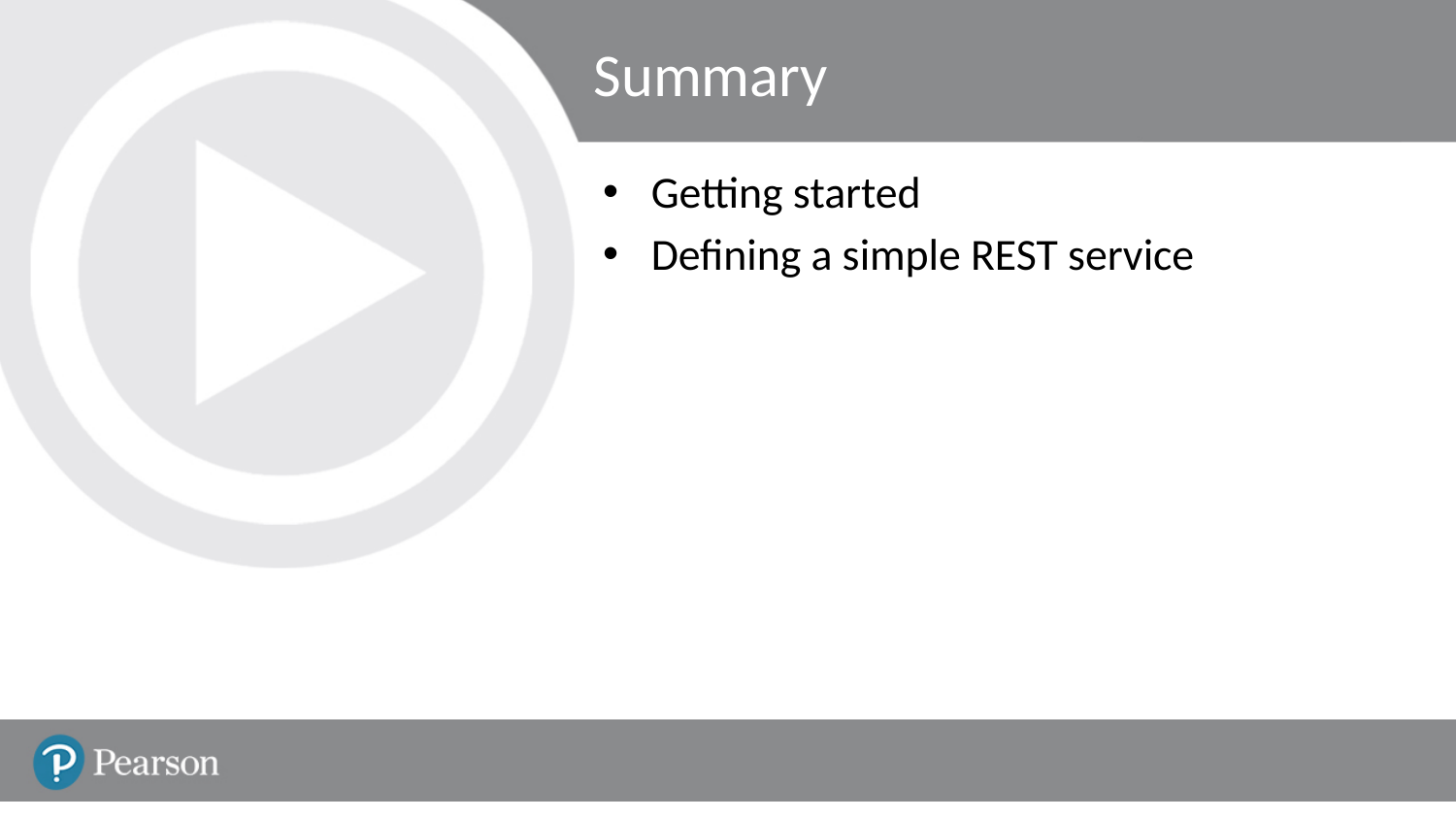

# Summary
Getting started
Defining a simple REST service